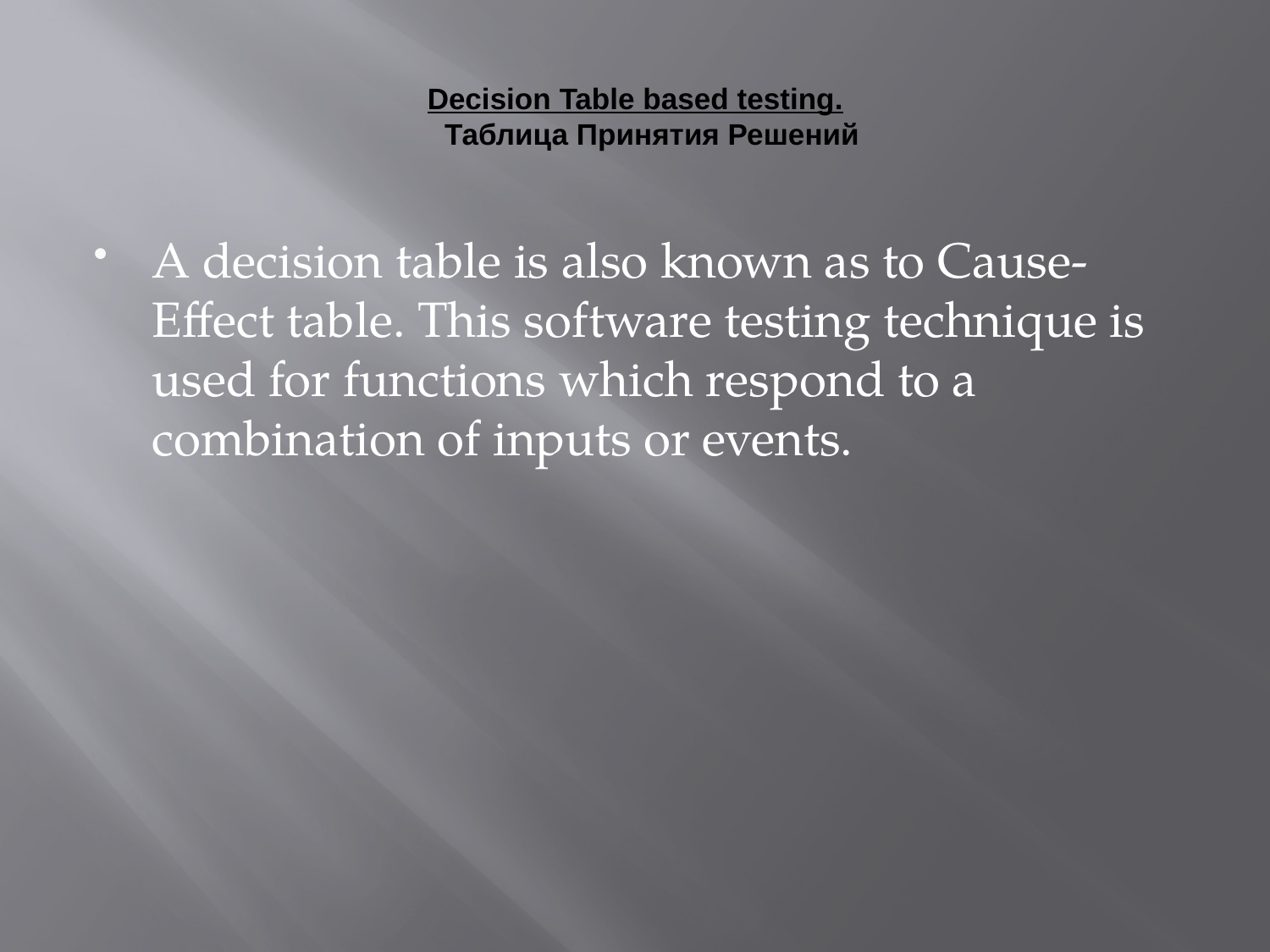

# Decision Table based testing. Таблица Принятия Решений
A decision table is also known as to Cause-Effect table. This software testing technique is used for functions which respond to a combination of inputs or events.